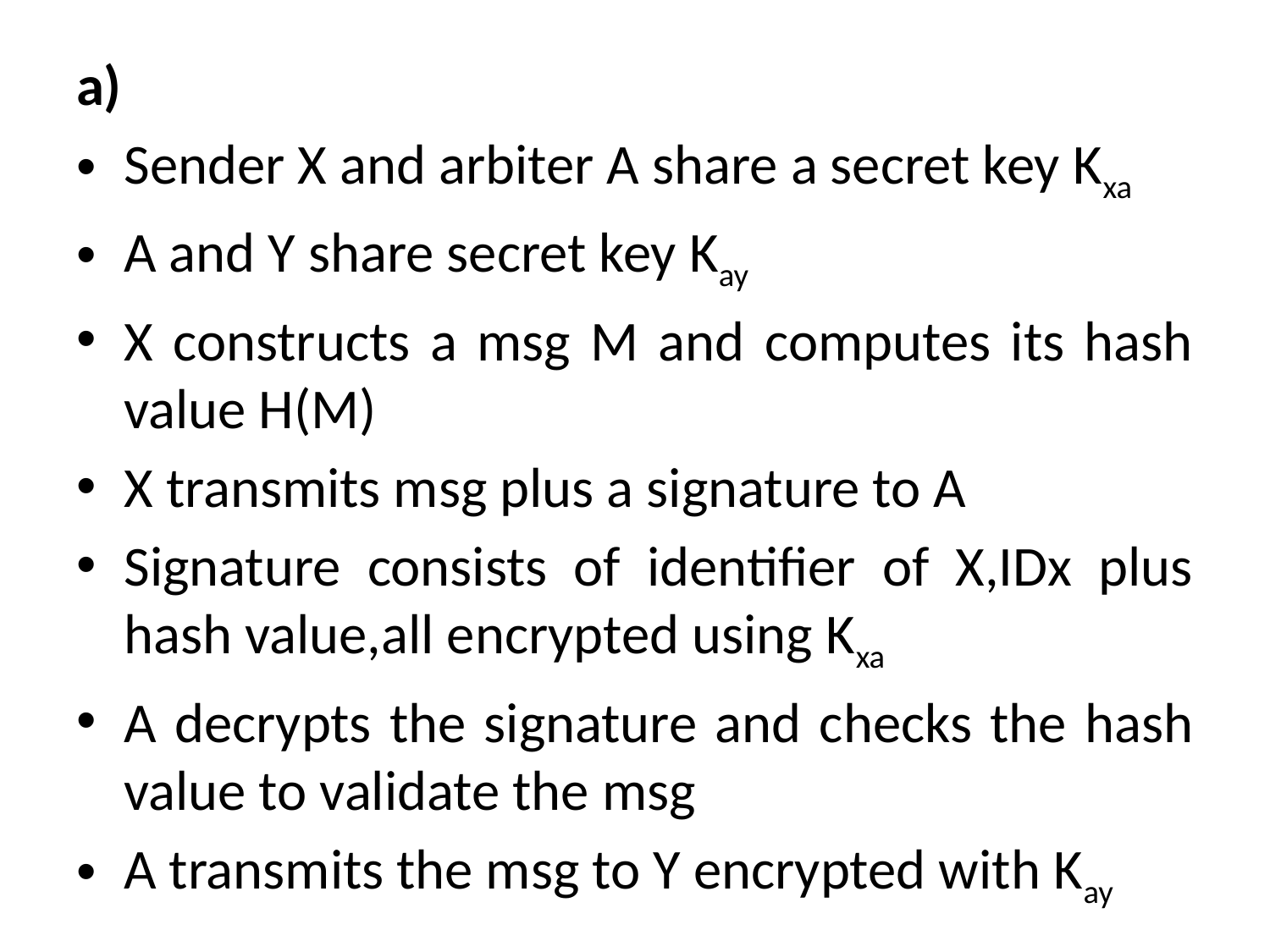

a)
Sender X and arbiter A share a secret key Kxa
A and Y share secret key Kay
X constructs a msg M and computes its hash value H(M)
X transmits msg plus a signature to A
Signature consists of identifier of X,IDx plus hash value,all encrypted using Kxa
A decrypts the signature and checks the hash value to validate the msg
A transmits the msg to Y encrypted with Kay